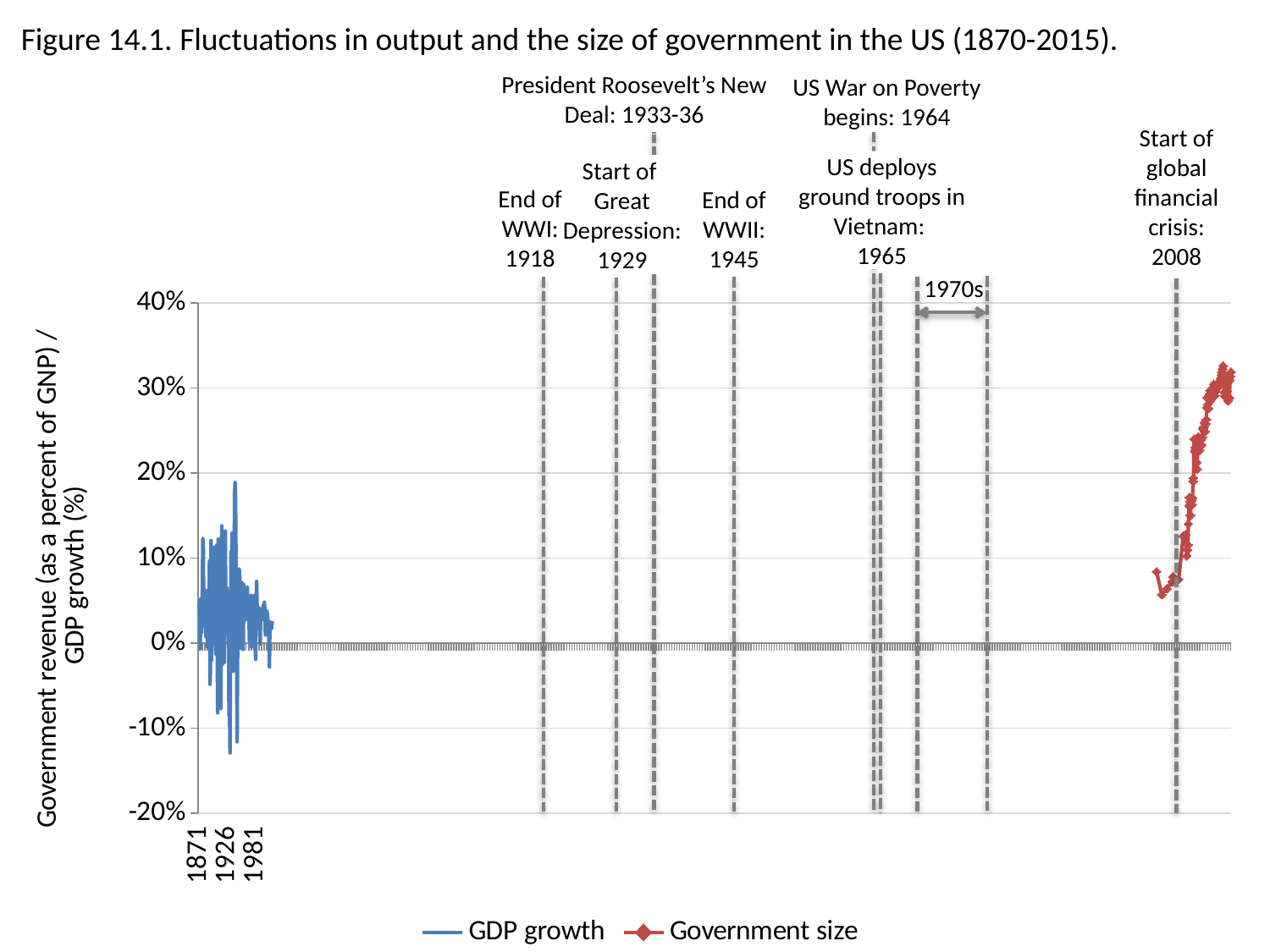

Figure 14.1. Fluctuations in output and the size of government in the US (1870-2015).
President Roosevelt’s New Deal: 1933-36
US War on Poverty begins: 1964
Start of global financial crisis: 2008
End of WWII: 1945
End of WWI: 1918
1970s
US deploys ground troops in Vietnam:
1965
Start of
Great
Depression: 1929

[unsupported chart]